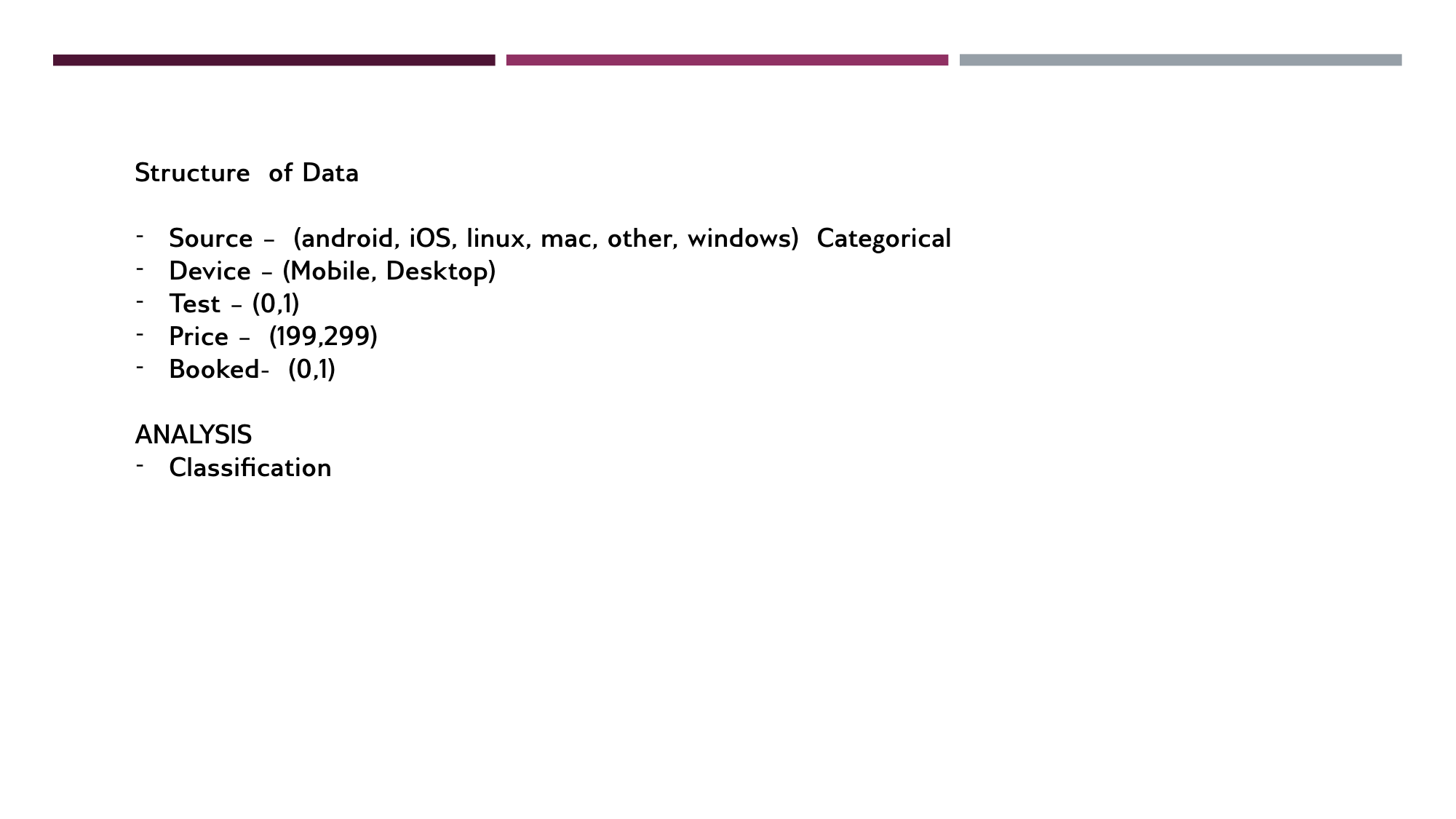

Structure  of Data

Source –  (android, iOS, linux, mac, other, windows)  Categorical
Device – (Mobile, Desktop)
Test – (0,1)
Price –  (199,299)
Booked-  (0,1)

ANALYSIS
Classification